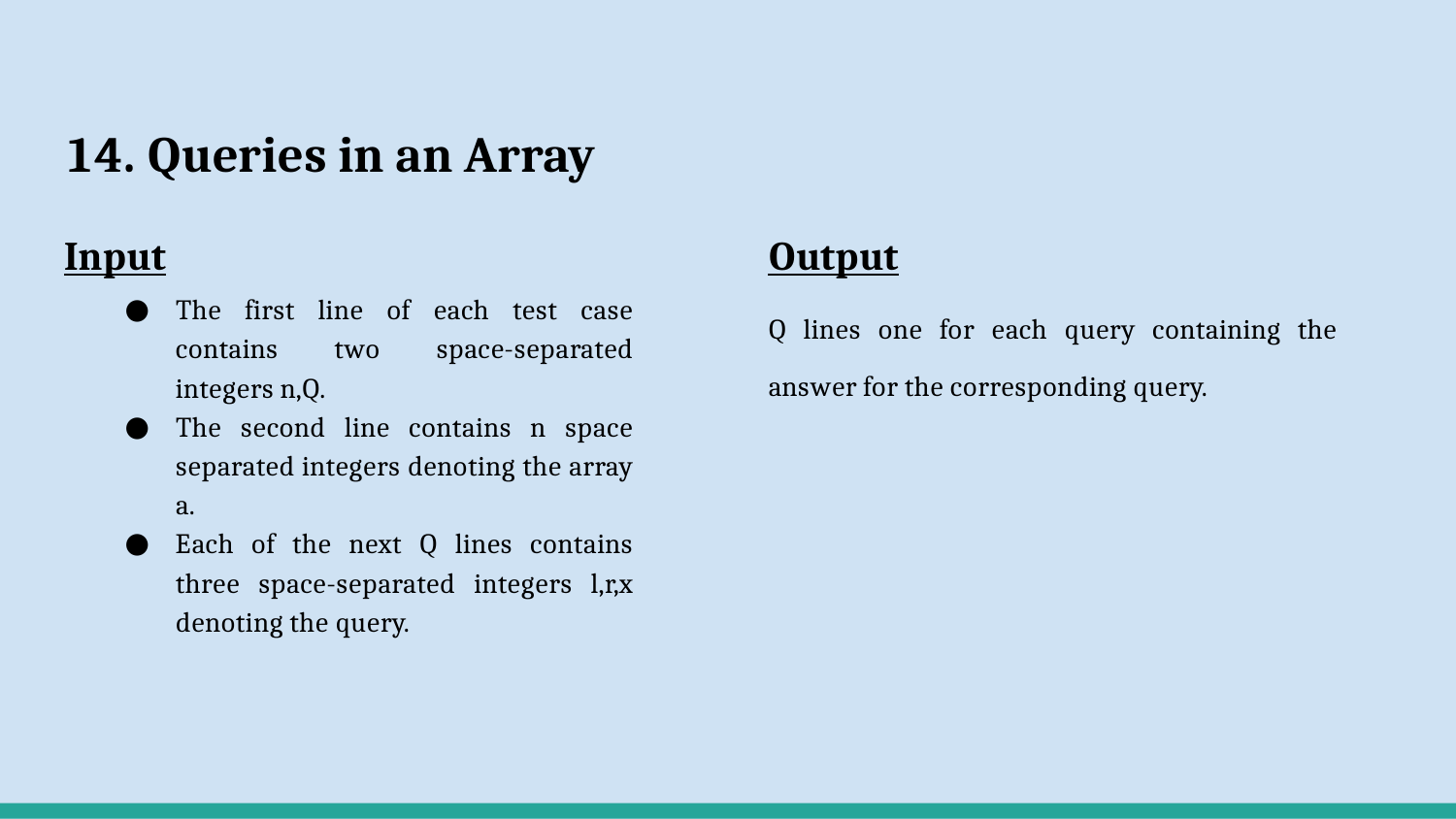

# 14. Queries in an Array

Input
The first line of each test case contains two space-separated integers n,Q.
The second line contains n space separated integers denoting the array a.
Each of the next Q lines contains three space-separated integers l,r,x denoting the query.

Output
Q lines one for each query containing the answer for the corresponding query.